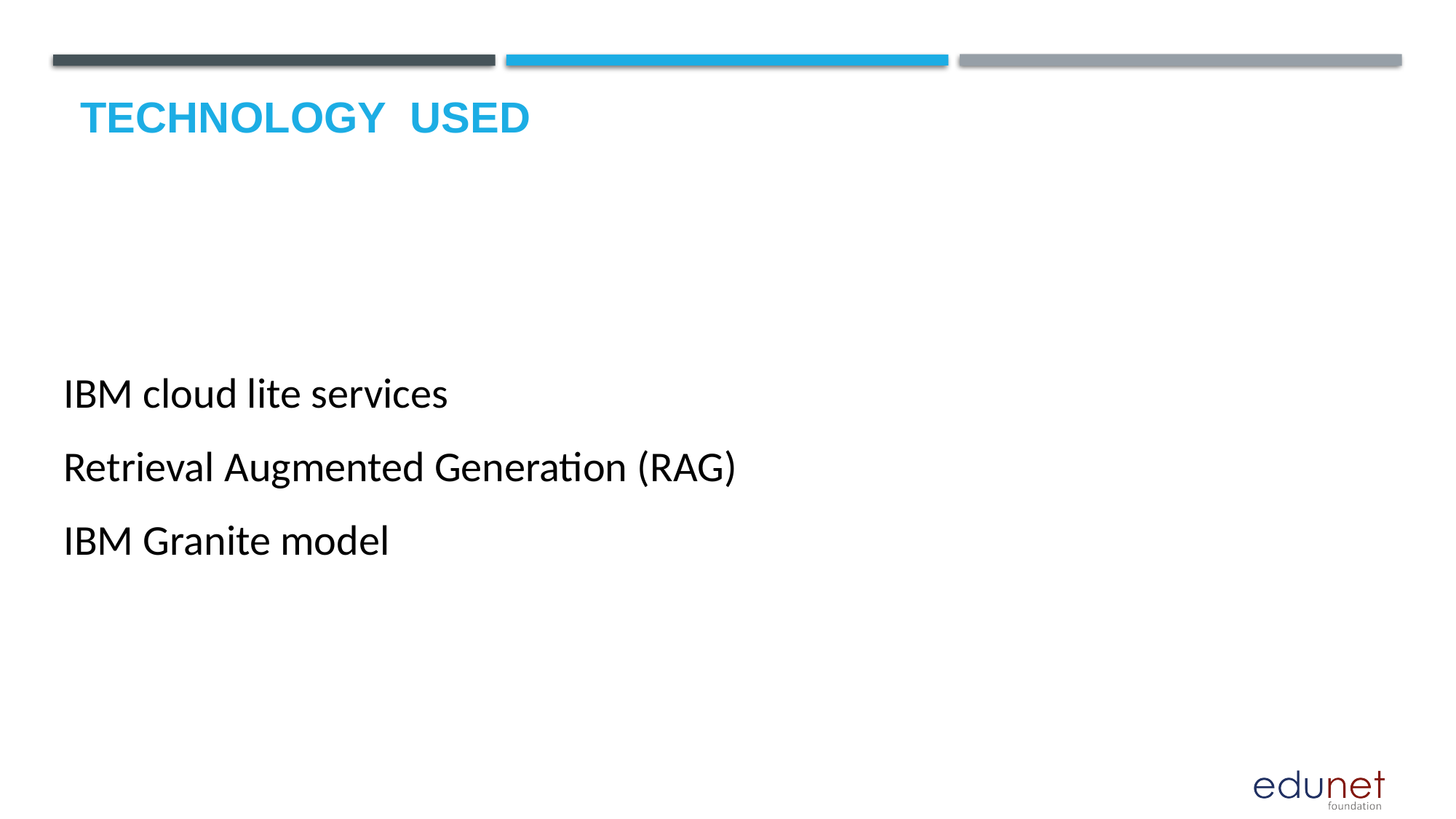

# Technology  used
IBM cloud lite services
Retrieval Augmented Generation (RAG)
IBM Granite model